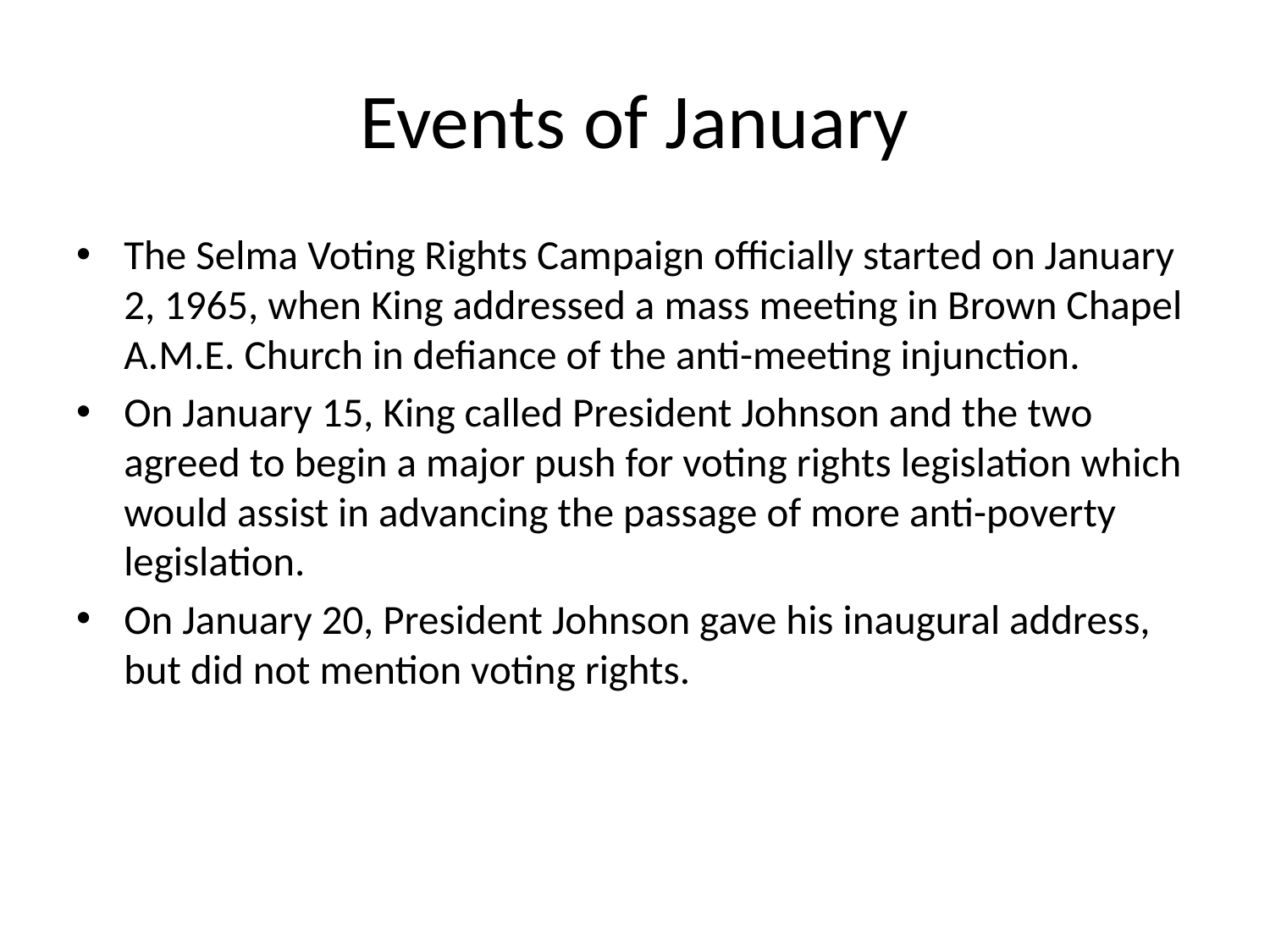

# Events of January
The Selma Voting Rights Campaign officially started on January 2, 1965, when King addressed a mass meeting in Brown Chapel A.M.E. Church in defiance of the anti-meeting injunction.
On January 15, King called President Johnson and the two agreed to begin a major push for voting rights legislation which would assist in advancing the passage of more anti-poverty legislation.
On January 20, President Johnson gave his inaugural address, but did not mention voting rights.